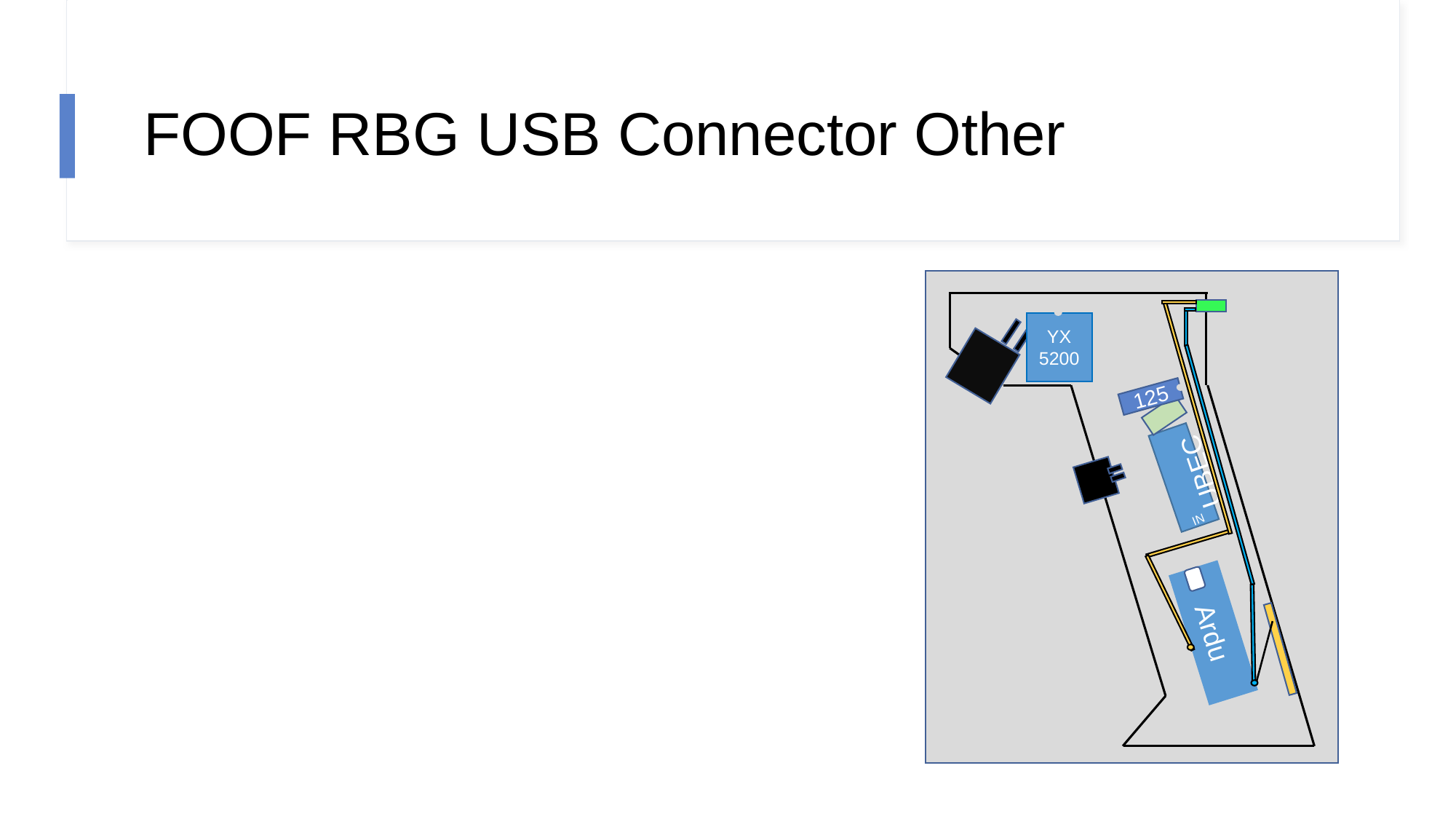

# FOOF RBG USB Connector Other

YX
5200

125

 UBEC

IN

Ardu